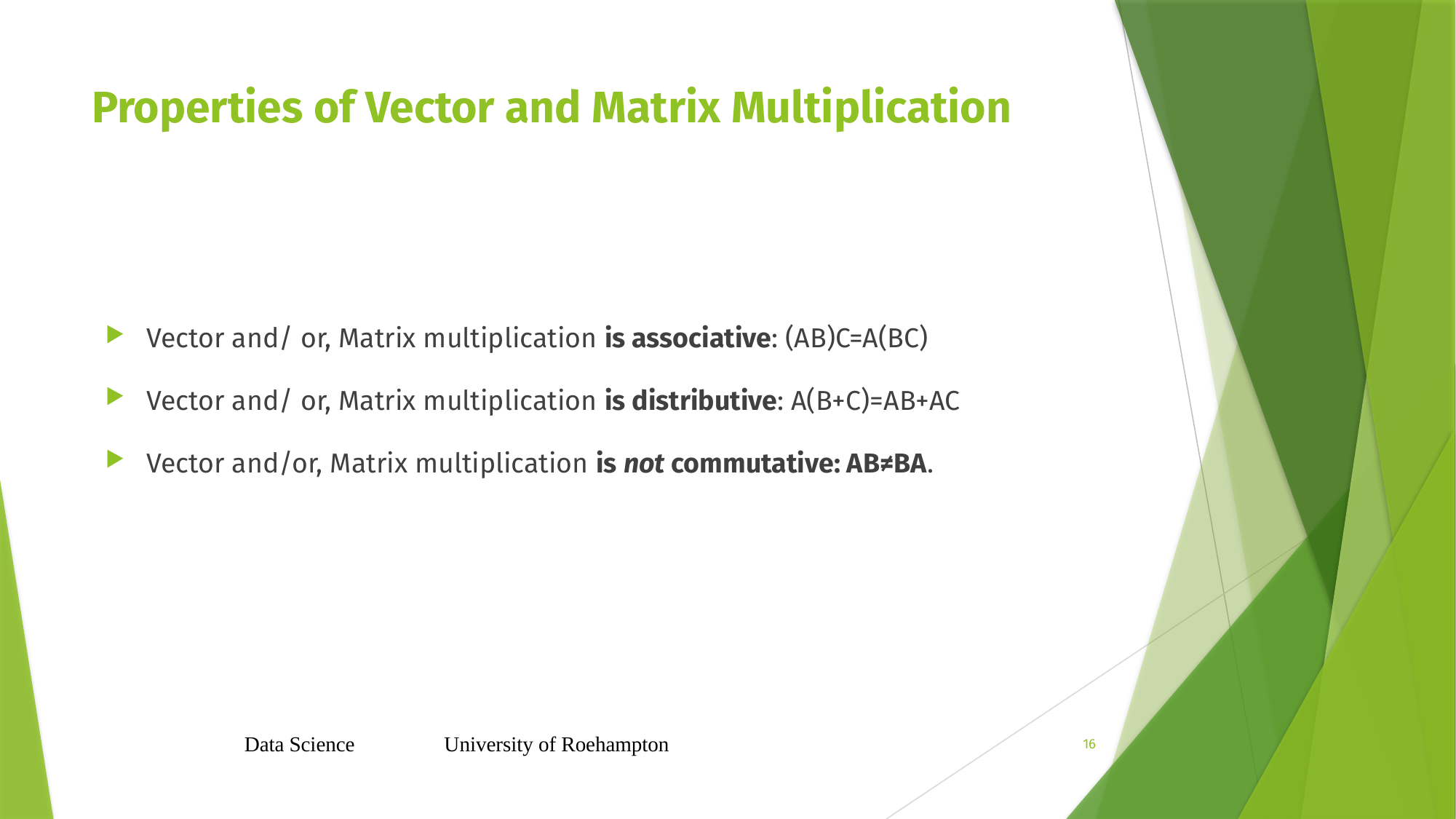

# Properties of Vector and Matrix Multiplication
Vector and/ or, Matrix multiplication is associative: (AB)C=A(BC)
Vector and/ or, Matrix multiplication is distributive: A(B+C)=AB+AC
Vector and/or, Matrix multiplication is not commutative: AB≠BA.
Data Science                 University of Roehampton
16